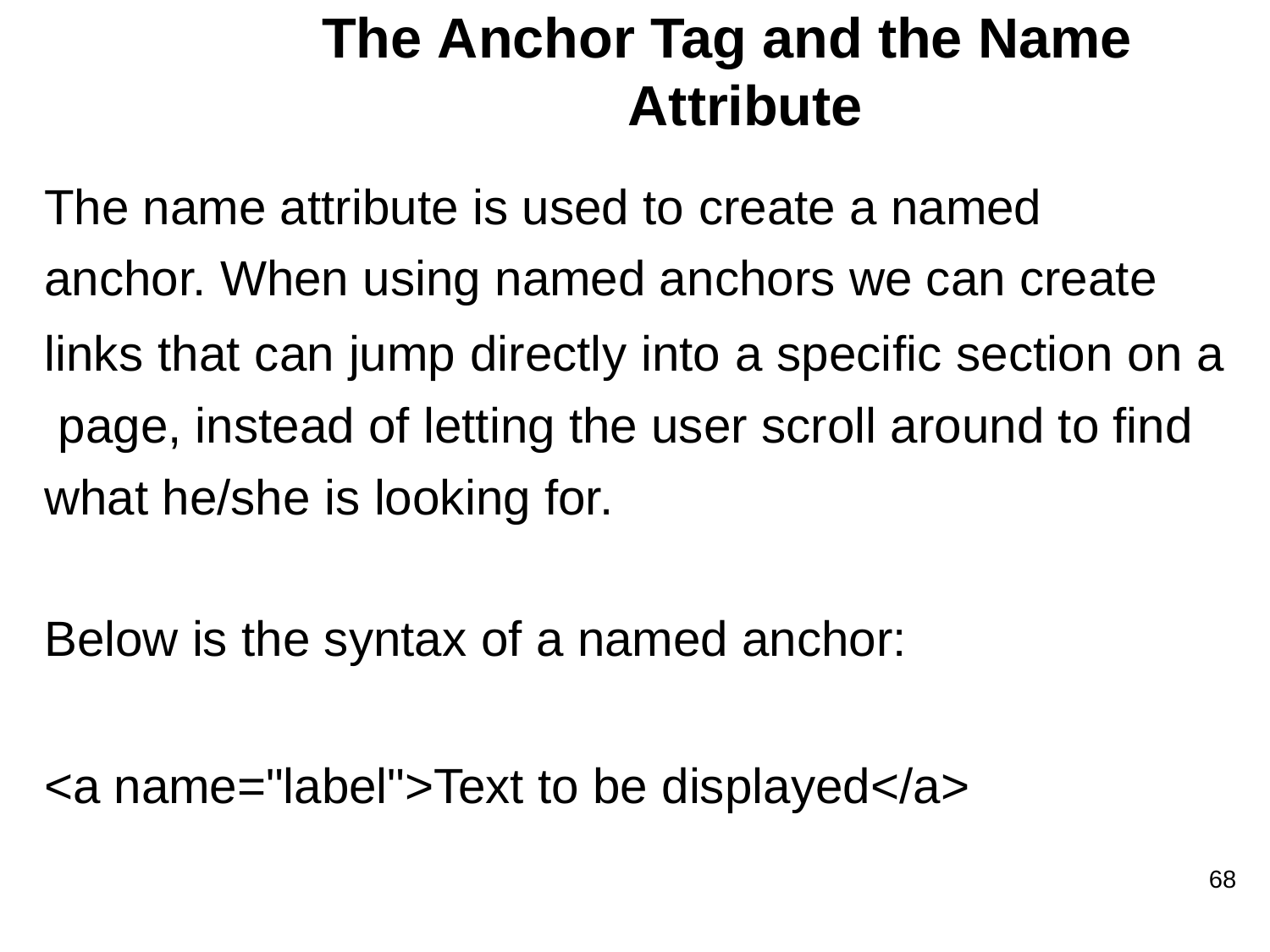

# The Anchor Tag and the Name  Attribute
The name attribute is used to create a named  anchor. When using named anchors we can create
links that can jump directly into a specific section on a  page, instead of letting the user scroll around to find  what he/she is looking for.

Below is the syntax of a named anchor:

<a name="label">Text to be displayed</a>
68